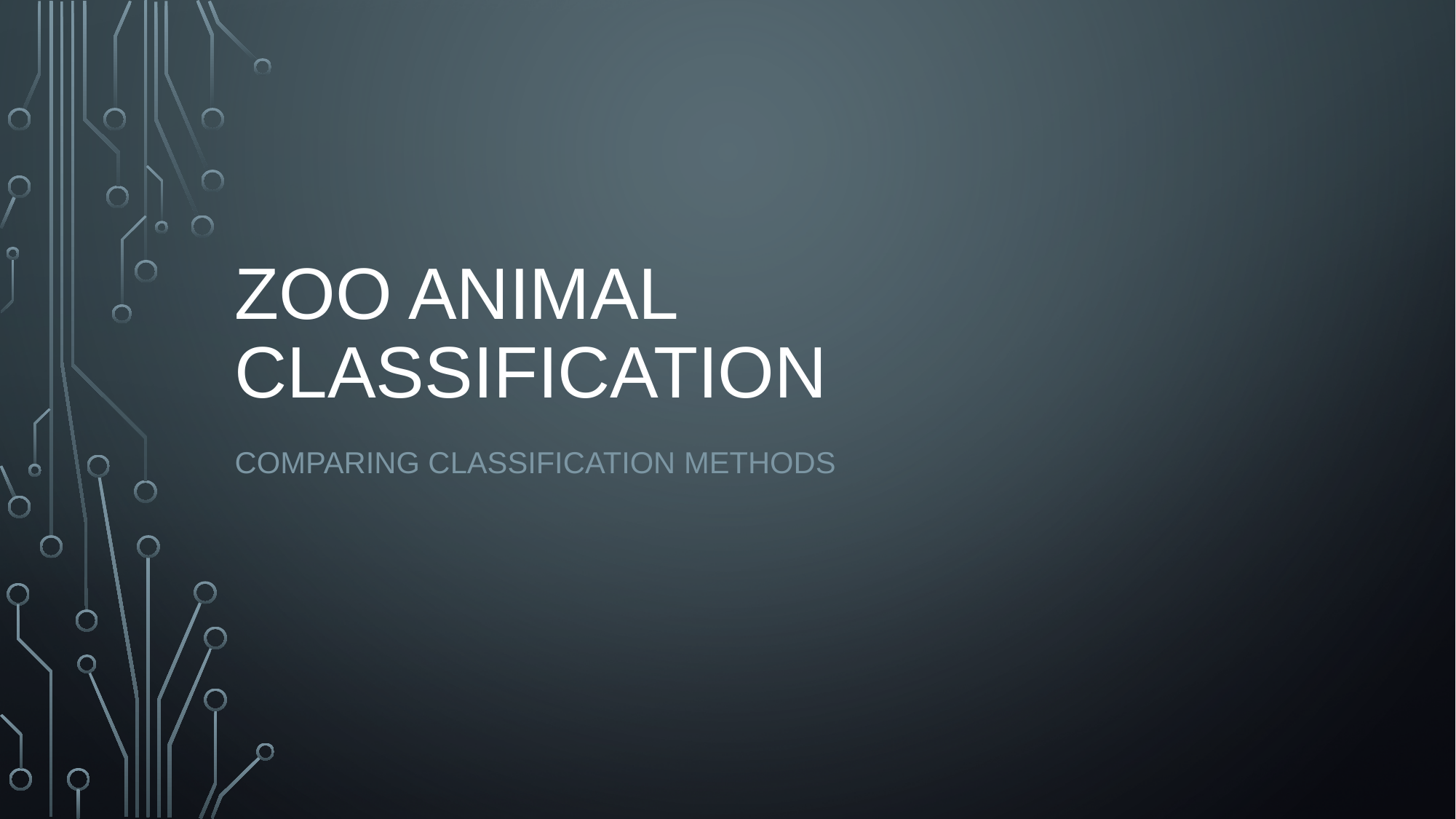

# Zoo animal classification
Comparing classification methods